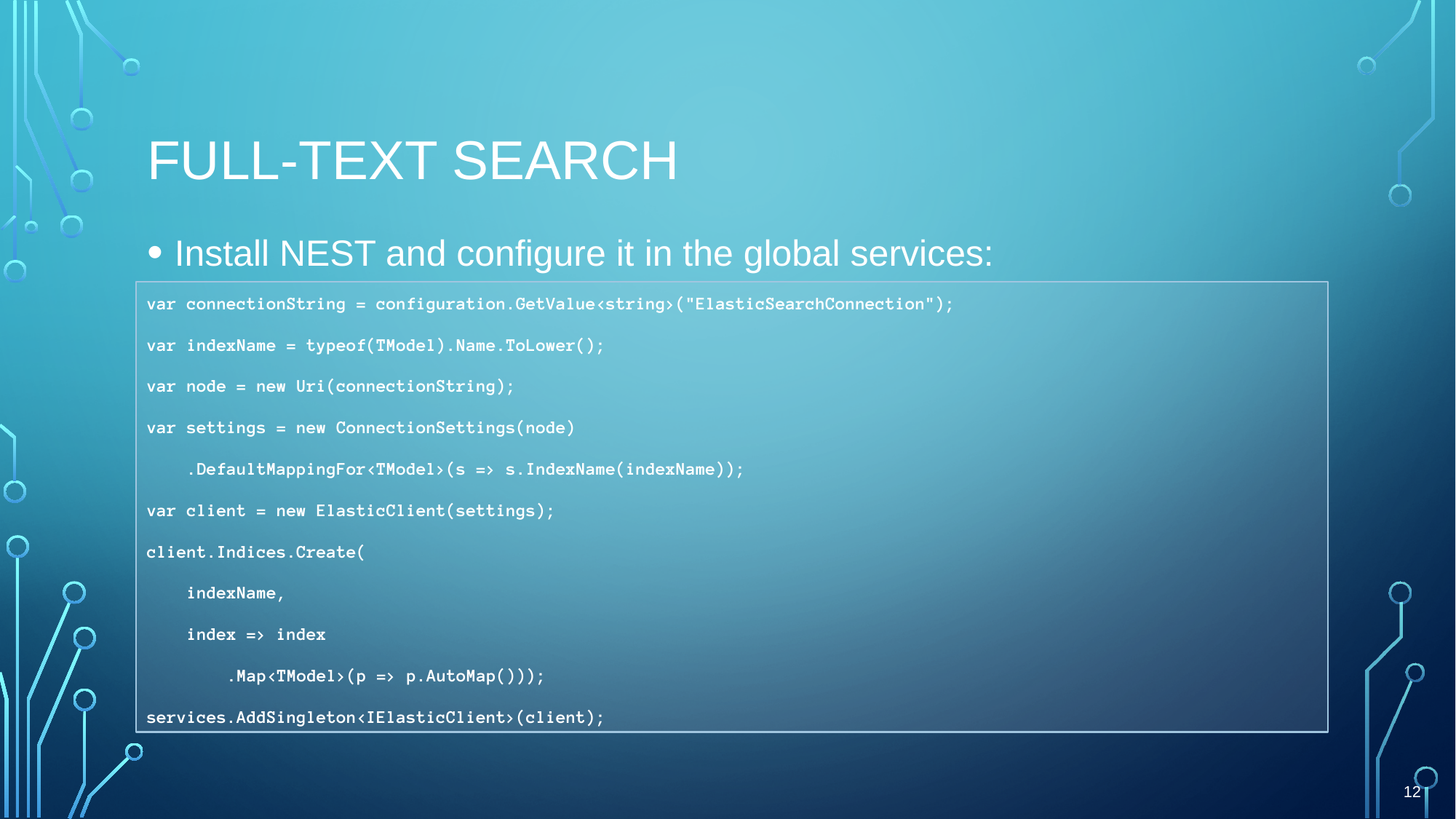

# Full-text search
Install NEST and configure it in the global services:
var connectionString = configuration.GetValue<string>("ElasticSearchConnection");
var indexName = typeof(TModel).Name.ToLower();
var node = new Uri(connectionString);
var settings = new ConnectionSettings(node)
    .DefaultMappingFor<TModel>(s => s.IndexName(indexName));
var client = new ElasticClient(settings);
client.Indices.Create(
    indexName,
    index => index
        .Map<TModel>(p => p.AutoMap()));
services.AddSingleton<IElasticClient>(client);
12